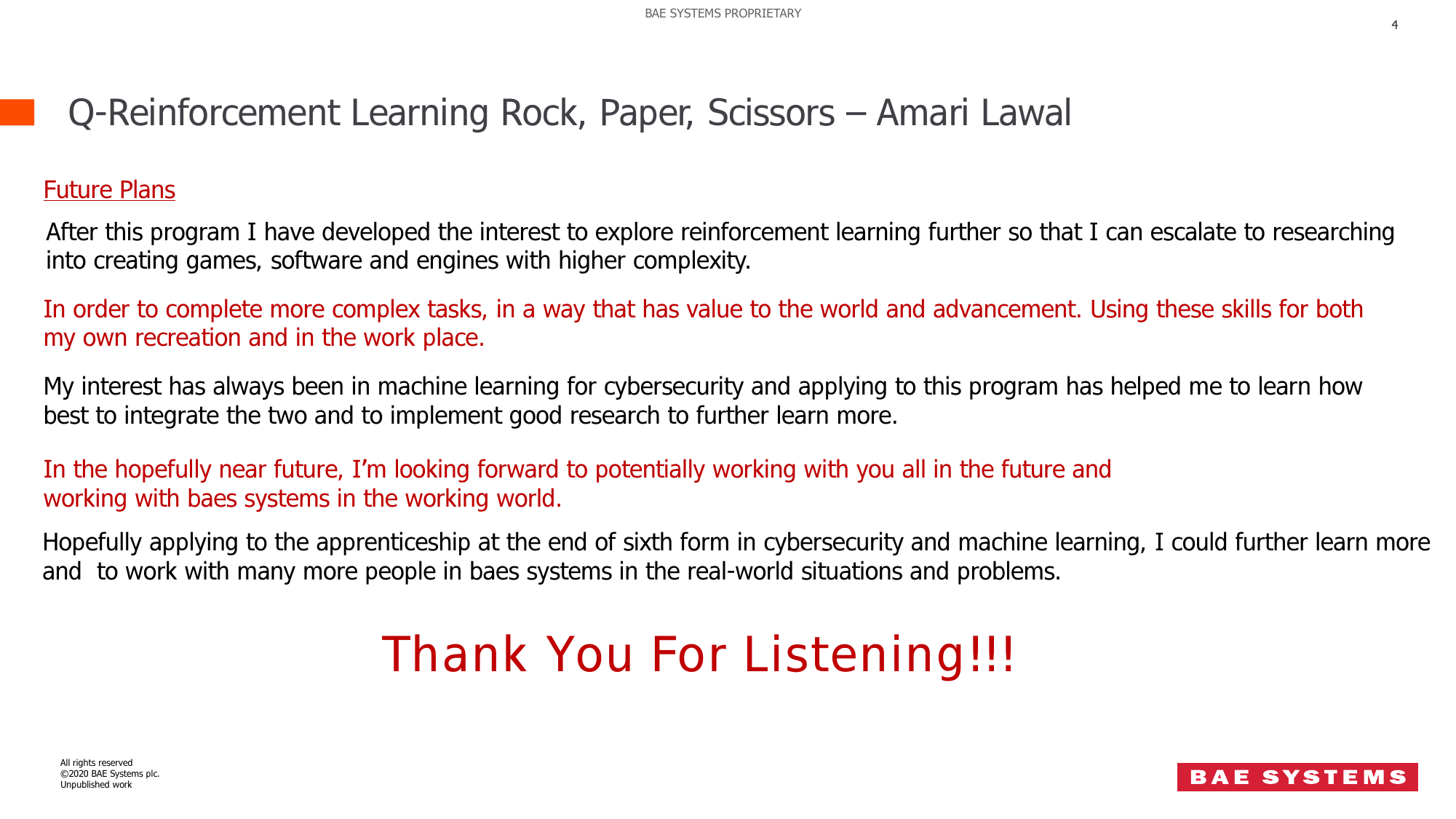

4
# Q-Reinforcement Learning Rock, Paper, Scissors – Amari Lawal
Future Plans

After this program I have developed the interest to explore reinforcement learning further so that I can escalate to researching into creating games, software and engines with higher complexity.
In order to complete more complex tasks, in a way that has value to the world and advancement. Using these skills for both my own recreation and in the work place.

My interest has always been in machine learning for cybersecurity and applying to this program has helped me to learn how best to integrate the two and to implement good research to further learn more.

In the hopefully near future, I’m looking forward to potentially working with you all in the future and working with baes systems in the working world.
Hopefully applying to the apprenticeship at the end of sixth form in cybersecurity and machine learning, I could further learn more and  to work with many more people in baes systems in the real-world situations and problems.

Thank You For Listening!!!